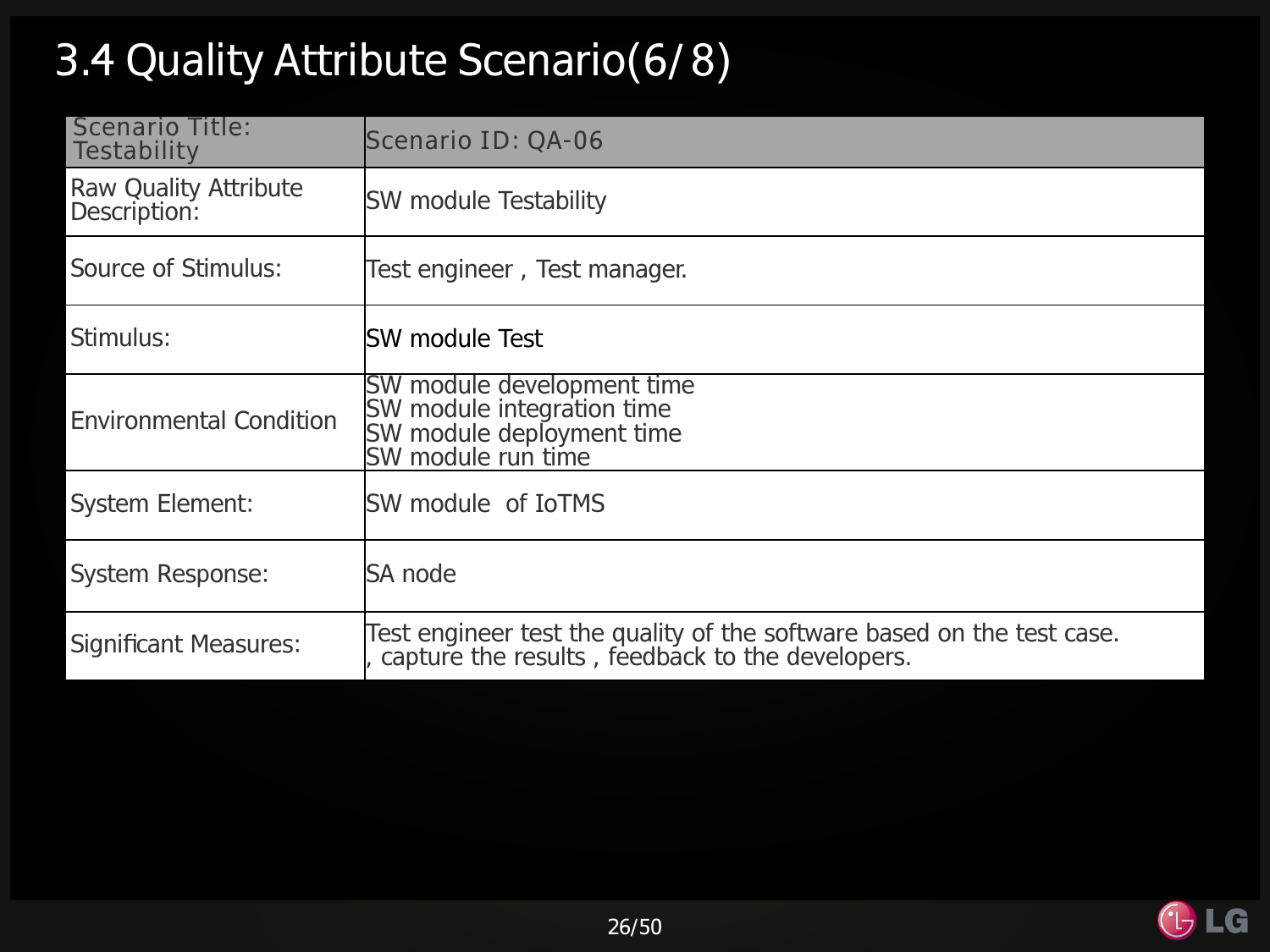

# 3.4 Quality Attribute Scenario(6/8)
| Scenario Title: Testability | Scenario ID: QA-06 |
| --- | --- |
| Raw Quality Attribute Description: | SW module Testability |
| Source of Stimulus: | Test engineer , Test manager. |
| Stimulus: | SW module Test |
| Environmental Condition | SW module development time SW module integration time SW module deployment time SW module run time |
| System Element: | SW module of IoTMS |
| System Response: | SA node |
| Significant Measures: | Test engineer test the quality of the software based on the test case. , capture the results , feedback to the developers. |
26/50